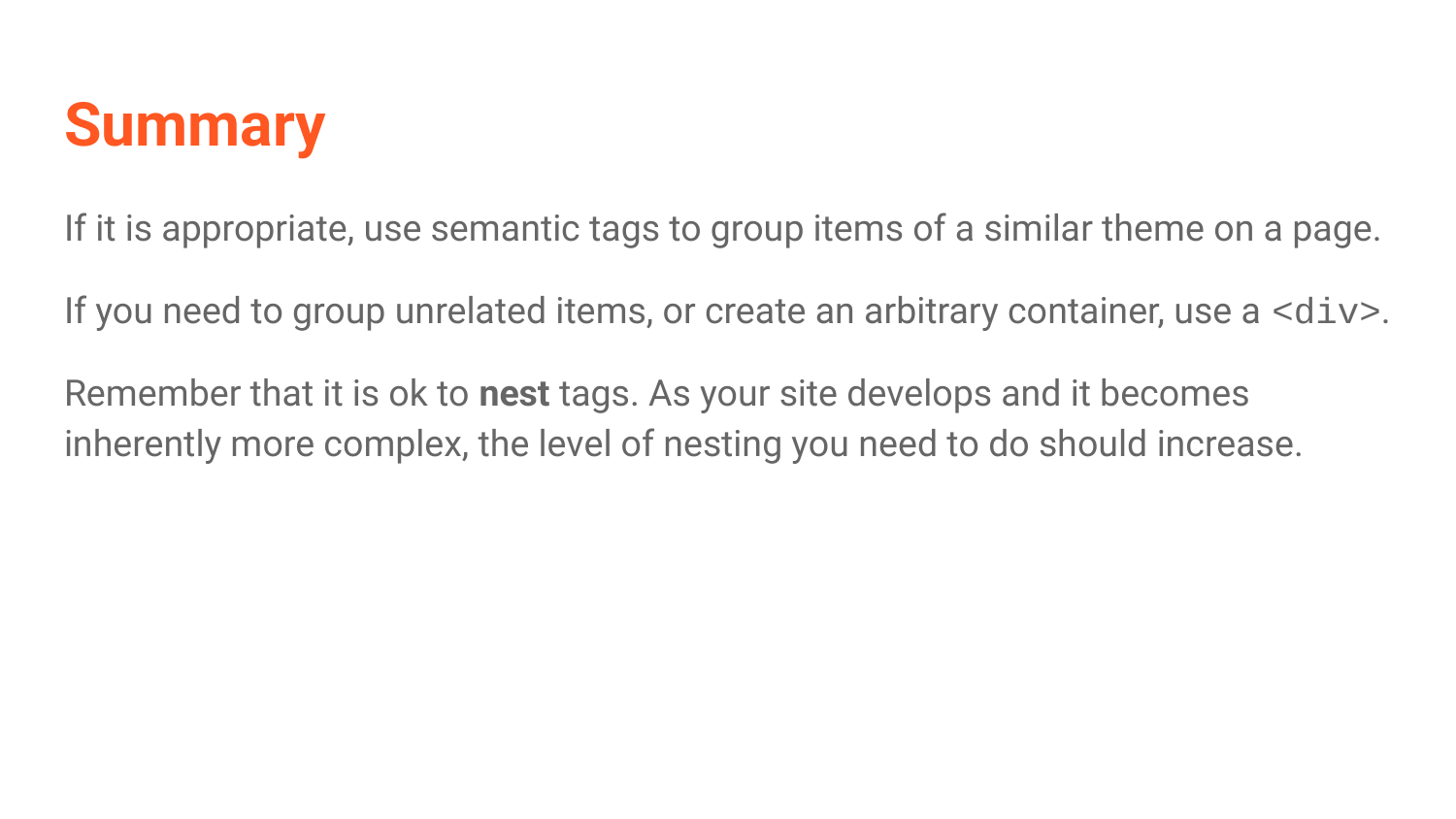

# Summary
If it is appropriate, use semantic tags to group items of a similar theme on a page.
If you need to group unrelated items, or create an arbitrary container, use a <div>.
Remember that it is ok to nest tags. As your site develops and it becomes inherently more complex, the level of nesting you need to do should increase.